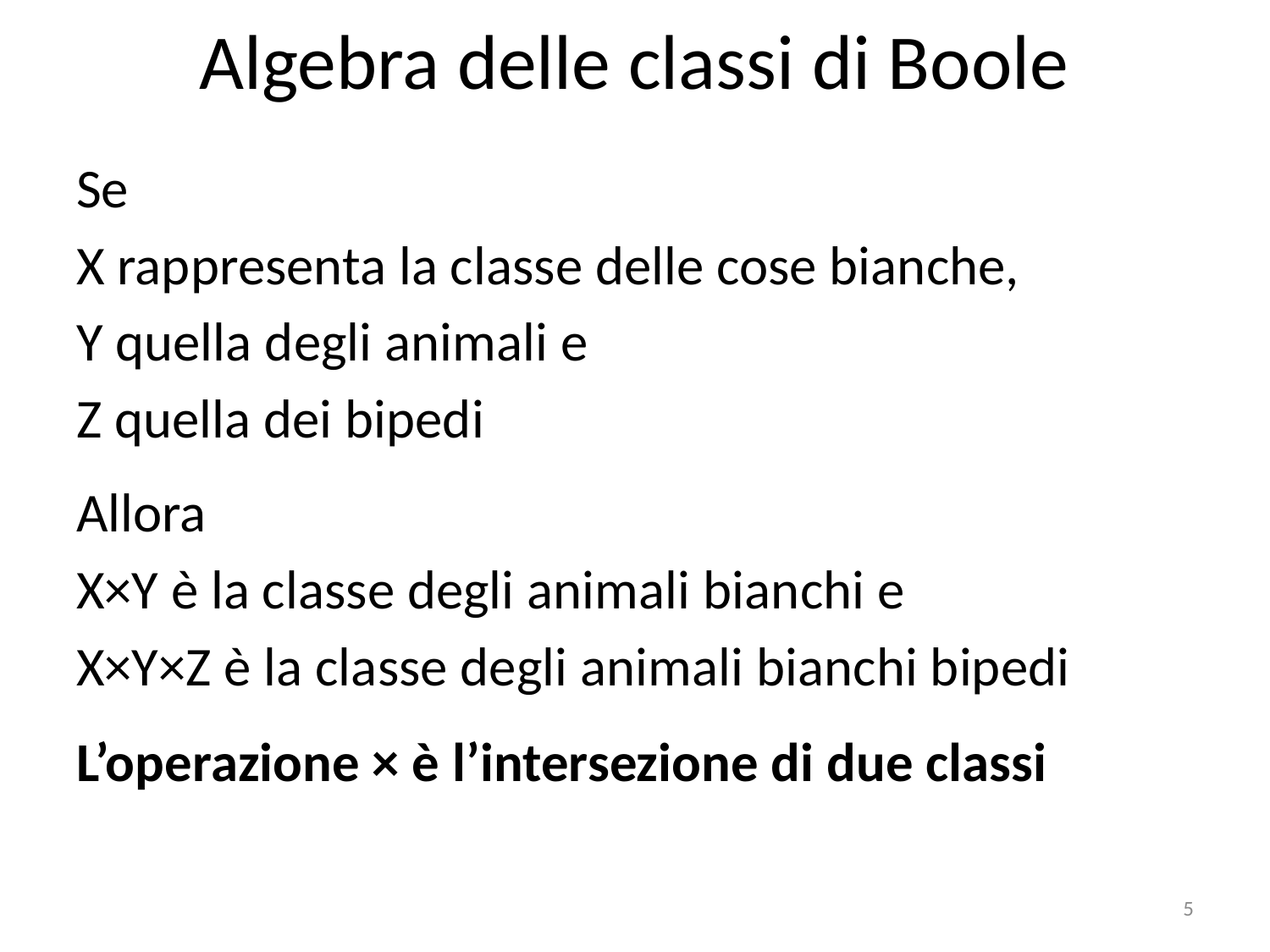

# Algebra delle classi di Boole
Se
X rappresenta la classe delle cose bianche,
Y quella degli animali e
Z quella dei bipedi

Allora
X×Y è la classe degli animali bianchi e
X×Y×Z è la classe degli animali bianchi bipedi

L’operazione × è l’intersezione di due classi

5